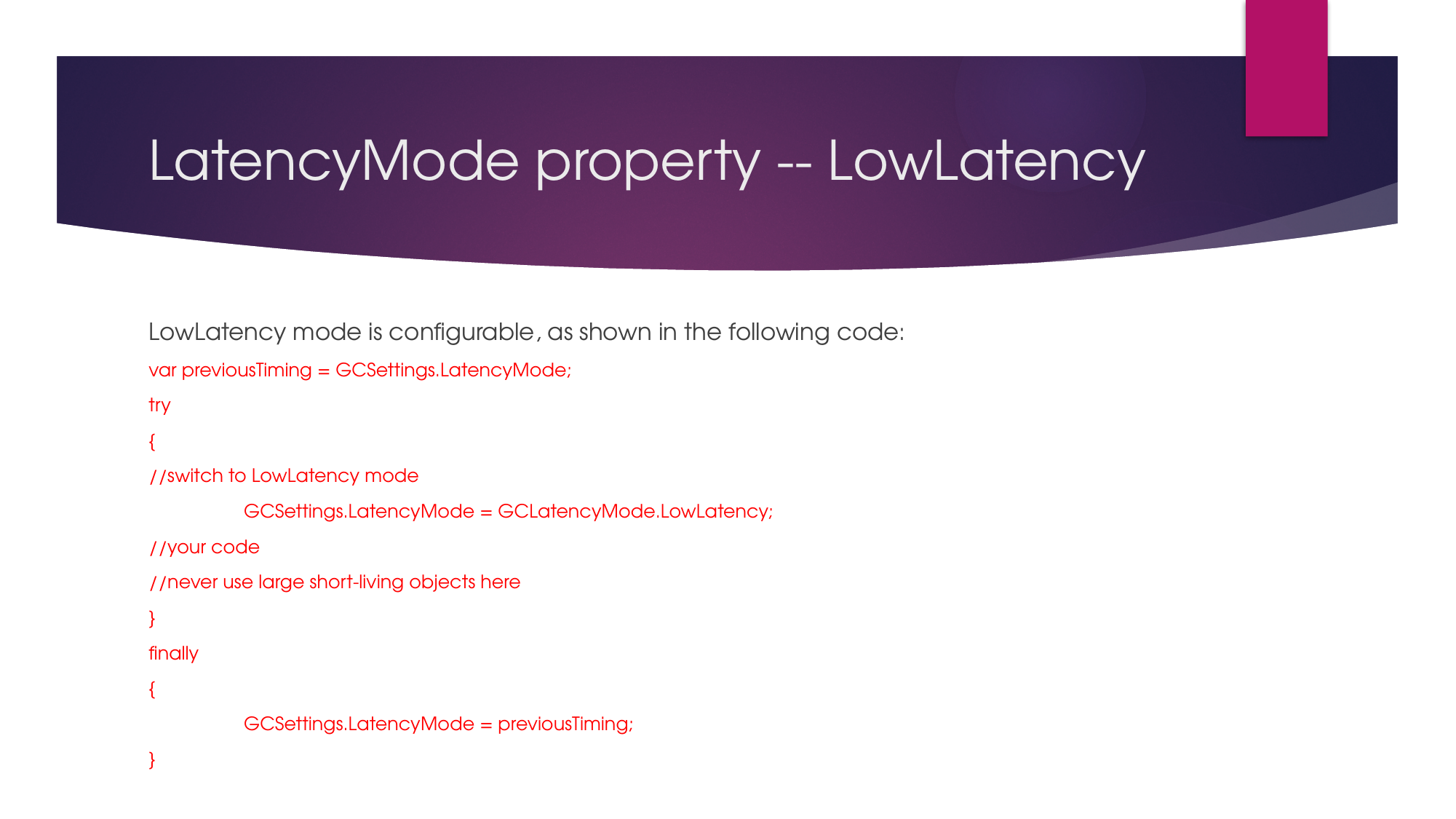

# LatencyMode property -- LowLatency
LowLatency mode is configurable, as shown in the following code:
var previousTiming = GCSettings.LatencyMode;
try
{
//switch to LowLatency mode
	GCSettings.LatencyMode = GCLatencyMode.LowLatency;
//your code
//never use large short-living objects here
}
finally
{
	GCSettings.LatencyMode = previousTiming;
}